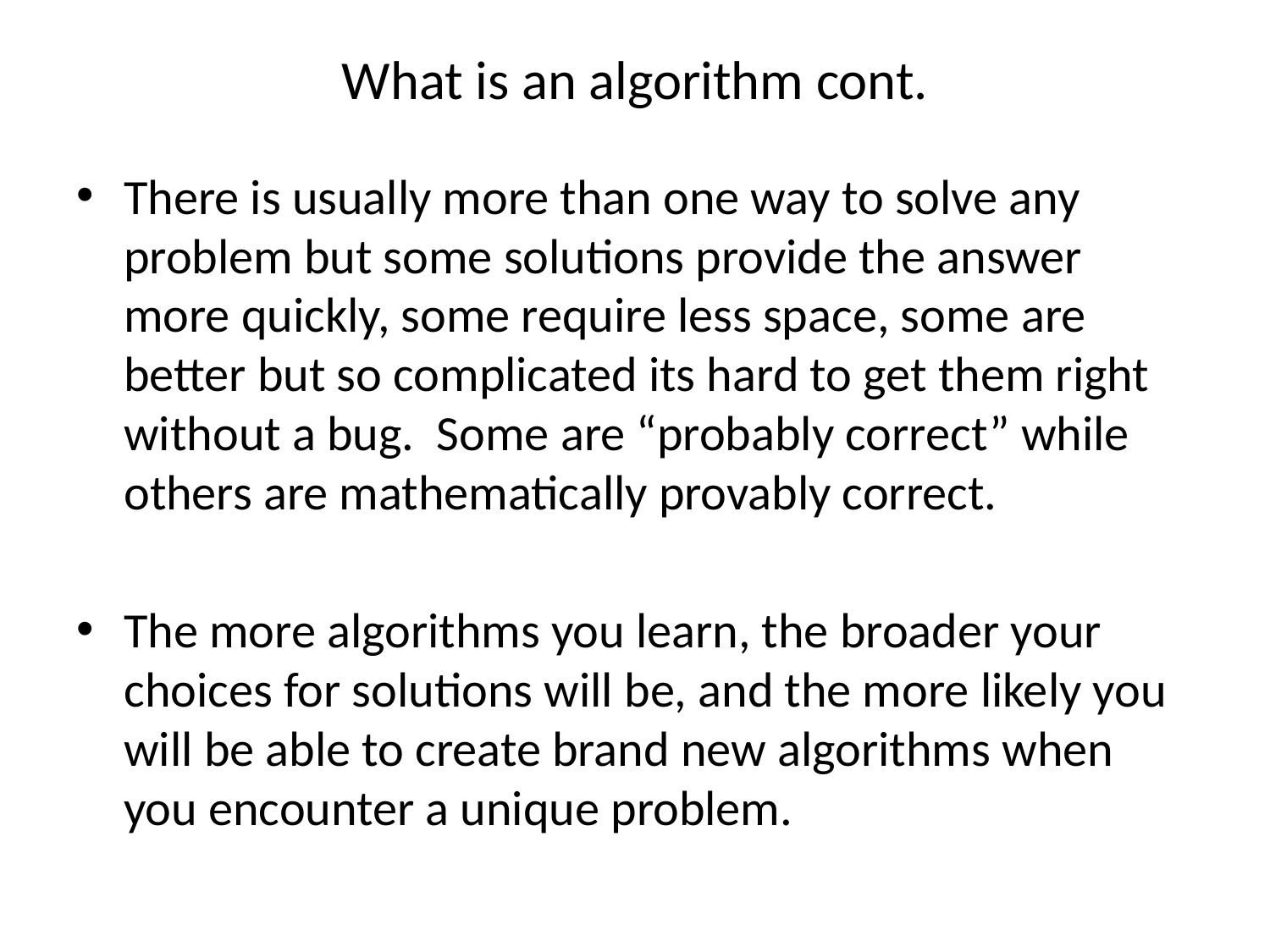

# What is an algorithm cont.
There is usually more than one way to solve any problem but some solutions provide the answer more quickly, some require less space, some are better but so complicated its hard to get them right without a bug.  Some are “probably correct” while others are mathematically provably correct.

The more algorithms you learn, the broader your choices for solutions will be, and the more likely you will be able to create brand new algorithms when you encounter a unique problem.